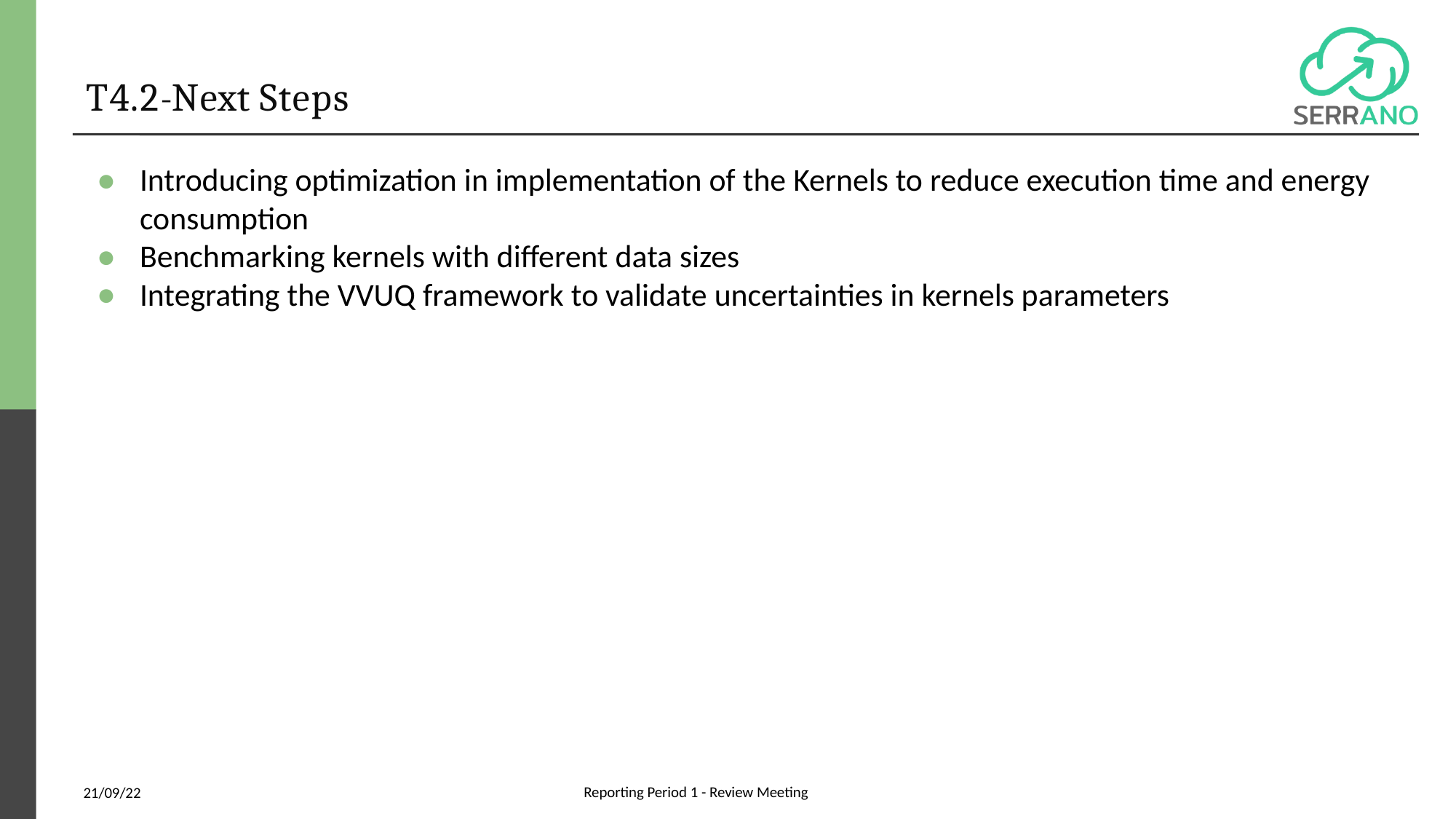

T4.2-Next Steps
Introducing optimization in implementation of the Kernels to reduce execution time and energy consumption
Benchmarking kernels with different data sizes
Integrating the VVUQ framework to validate uncertainties in kernels parameters

Reporting Period 1 - Review Meeting

21/09/22